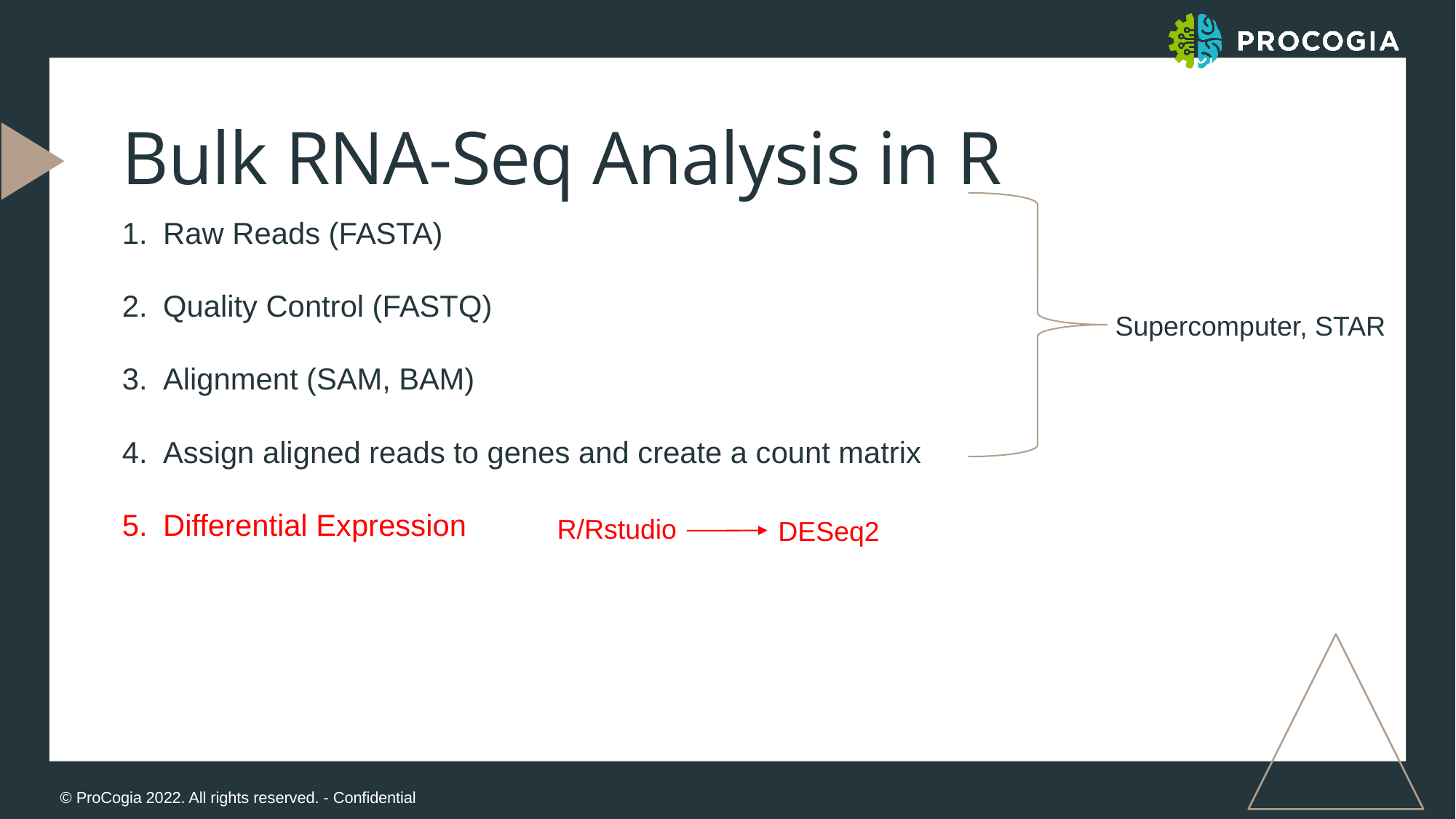

# Bulk RNA-Seq Analysis in R

Raw Reads (FASTA)

Quality Control (FASTQ)

Alignment (SAM, BAM)

Assign aligned reads to genes and create a count matrix

Differential Expression

Supercomputer, STAR
R/Rstudio
DESeq2